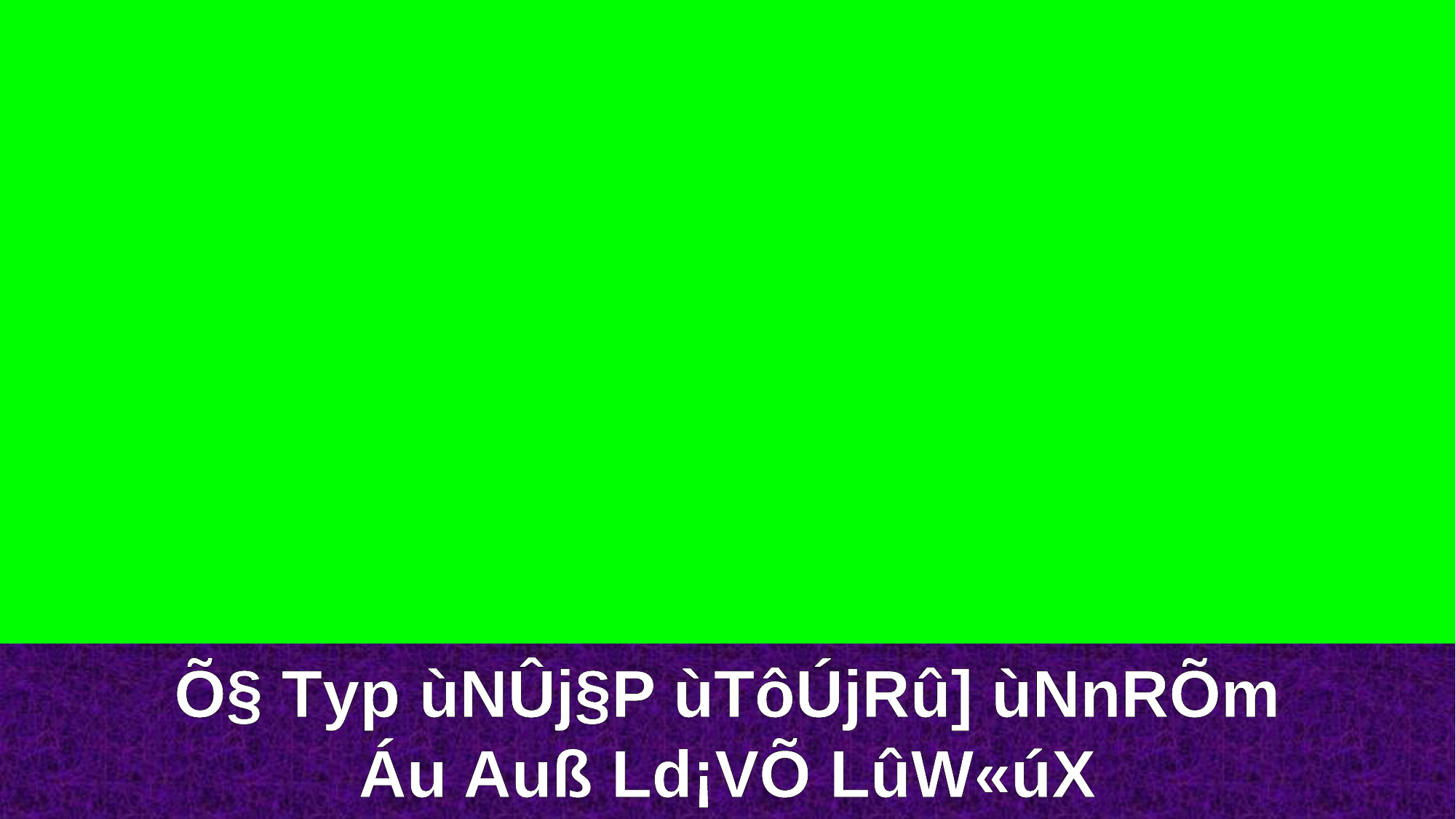

Õ§ Typ ùNÛj§P ùTôÚjRû] ùNnRÕm
Áu Auß Ld¡VÕ LûW«úX